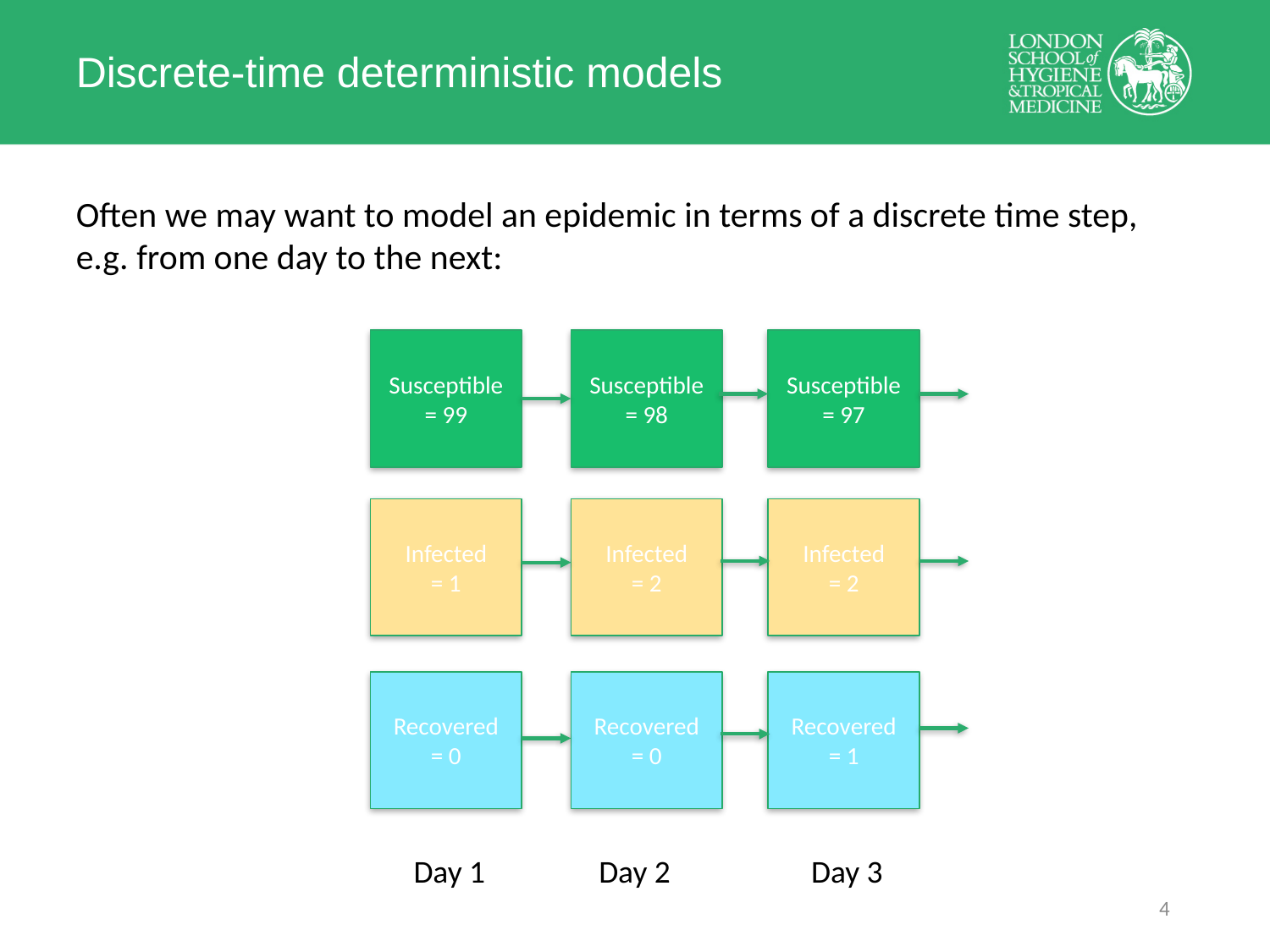

# Discrete-time deterministic models
Often we may want to model an epidemic in terms of a discrete time step, e.g. from one day to the next:
Susceptible
= 99
Susceptible
= 98
Susceptible
= 97
Infected
= 1
Infected
= 2
Infected
= 2
Recovered
= 0
Recovered
= 0
Recovered
= 1
Day 1
Day 2
Day 3
4